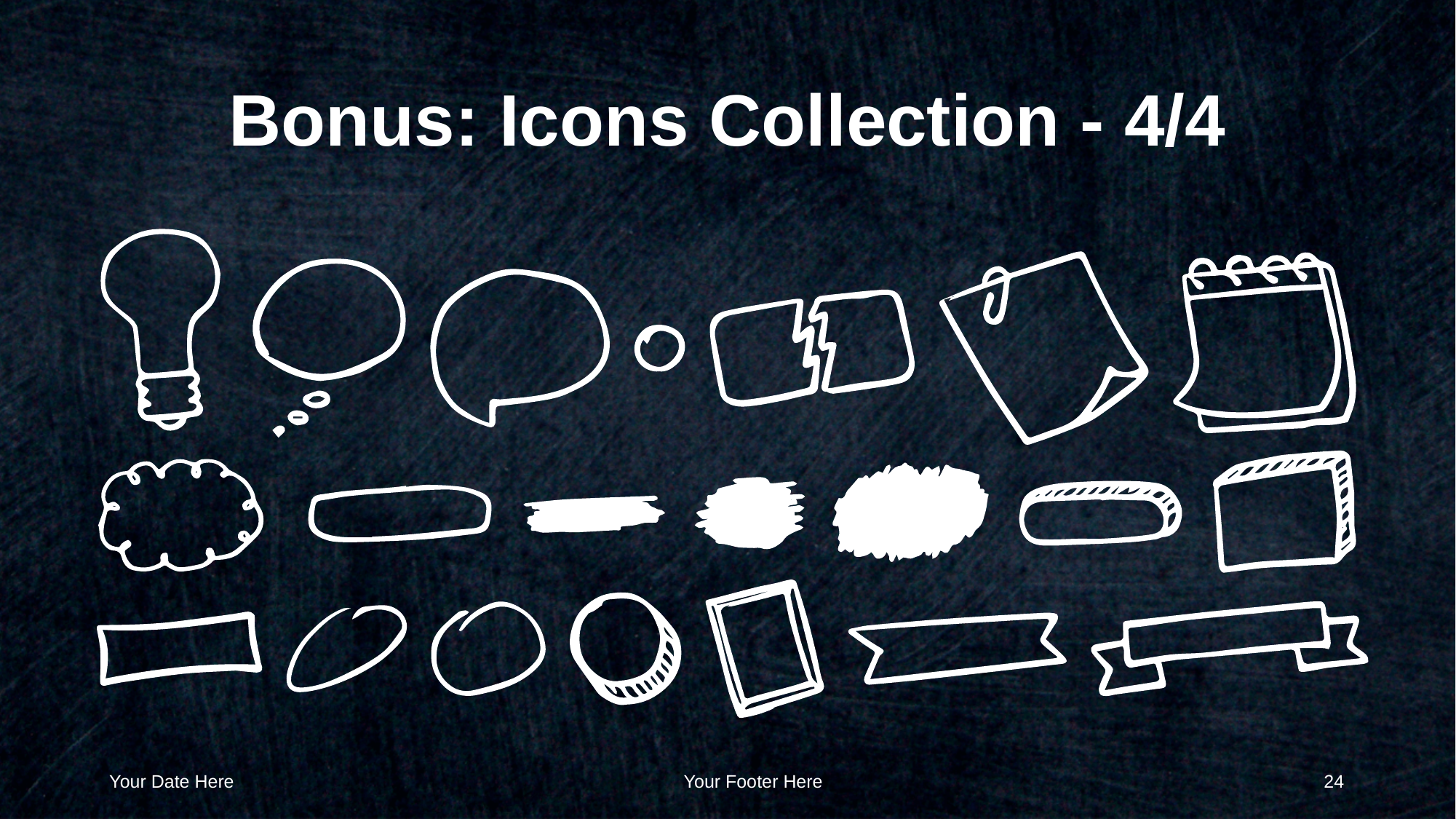

# Bonus: Icons Collection - 4/4

Your Footer Here
Your Date Here
24